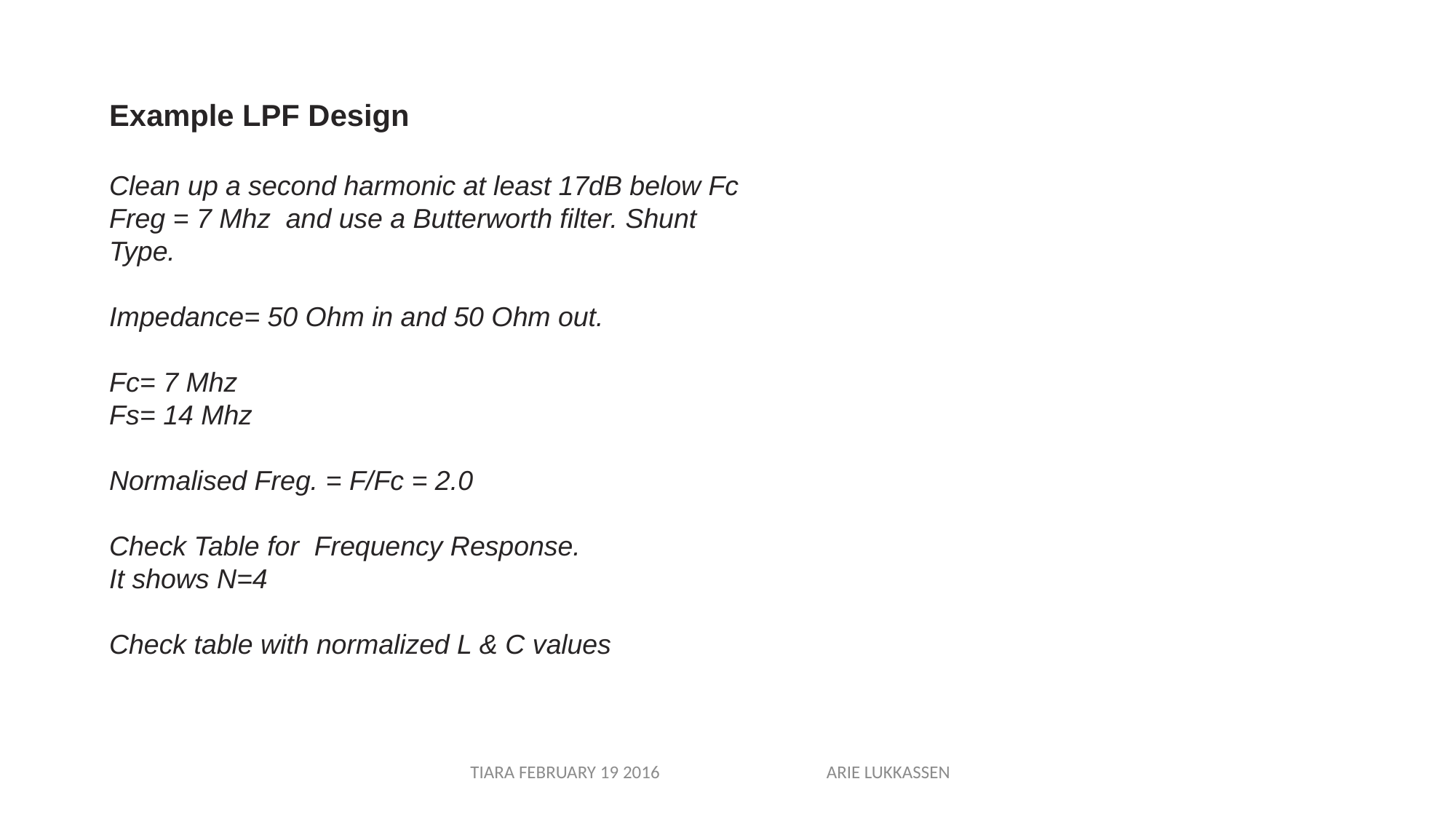

Example LPF Design

Clean up a second harmonic at least 17dB below Fc
Freg = 7 Mhz  and use a Butterworth filter. Shunt Type.

Impedance= 50 Ohm in and 50 Ohm out.

Fc= 7 Mhz
Fs= 14 Mhz

Normalised Freg. = F/Fc = 2.0

Check Table for  Frequency Response.
It shows N=4

Check table with normalized L & C values

TIARA FEBRUARY 19 2016                                        ARIE LUKKASSEN